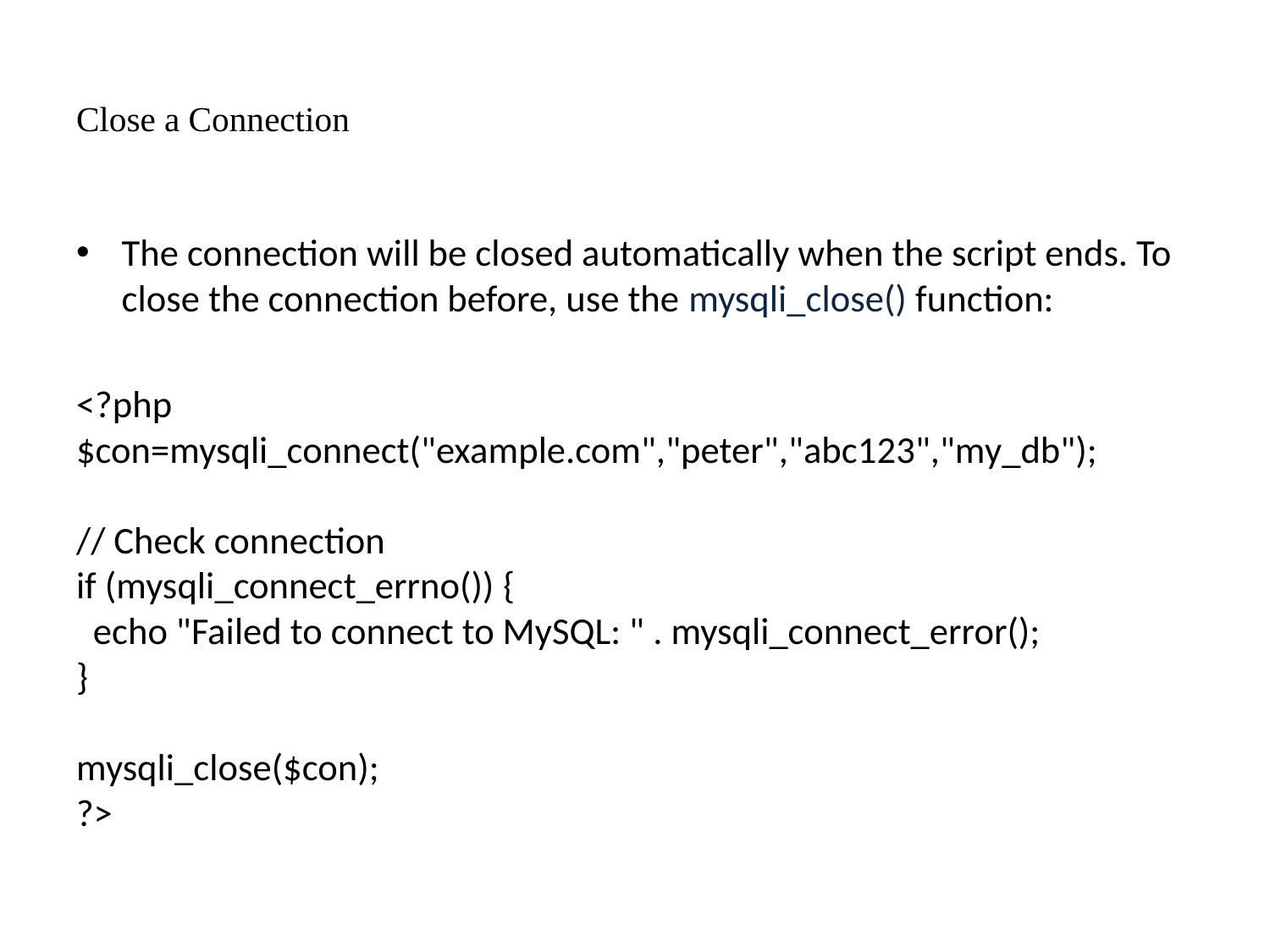

# Close a Connection
The connection will be closed automatically when the script ends. To close the connection before, use the mysqli_close() function:

<?php
$con=mysqli_connect("example.com","peter","abc123","my_db");
// Check connection
if (mysqli_connect_errno()) {
  echo "Failed to connect to MySQL: " . mysqli_connect_error();
}
mysqli_close($con);
?>